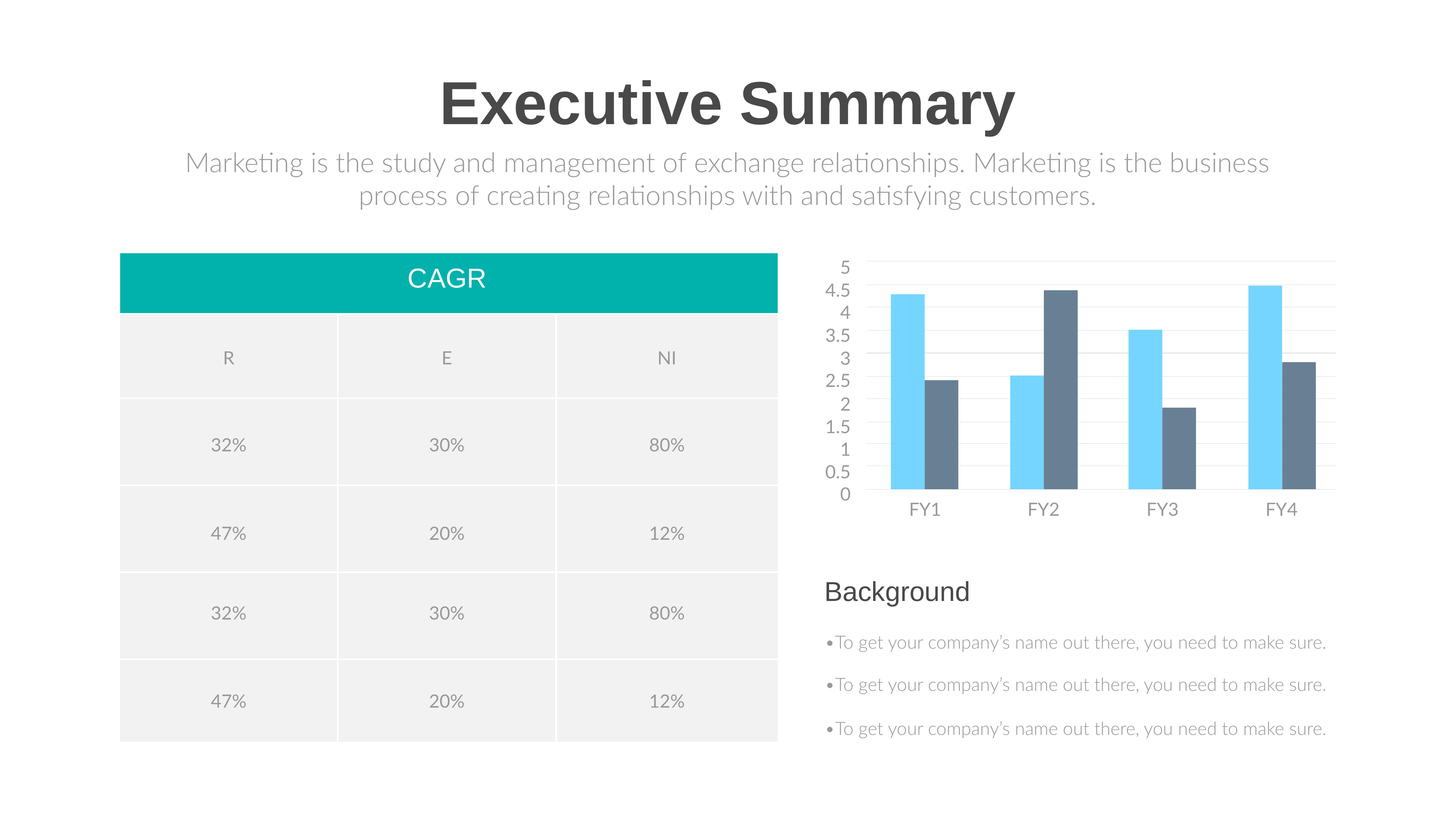

Executive Summary
Marketing is the study and management of exchange relationships. Marketing is the business process of creating relationships with and satisfying customers.

5
4.5

4
3.5

3

2.5

2

1.5
1
0.5
0
FY2
FY3
FY4
FY1
CAGR

R
E
NI
32%
30%
80%
47%
20%
12%
Background
32%
30%
80%
•To get your company’s name out there, you need to make sure.
•To get your company’s name out there, you need to make sure.
47%
20%
12%
•To get your company’s name out there, you need to make sure.